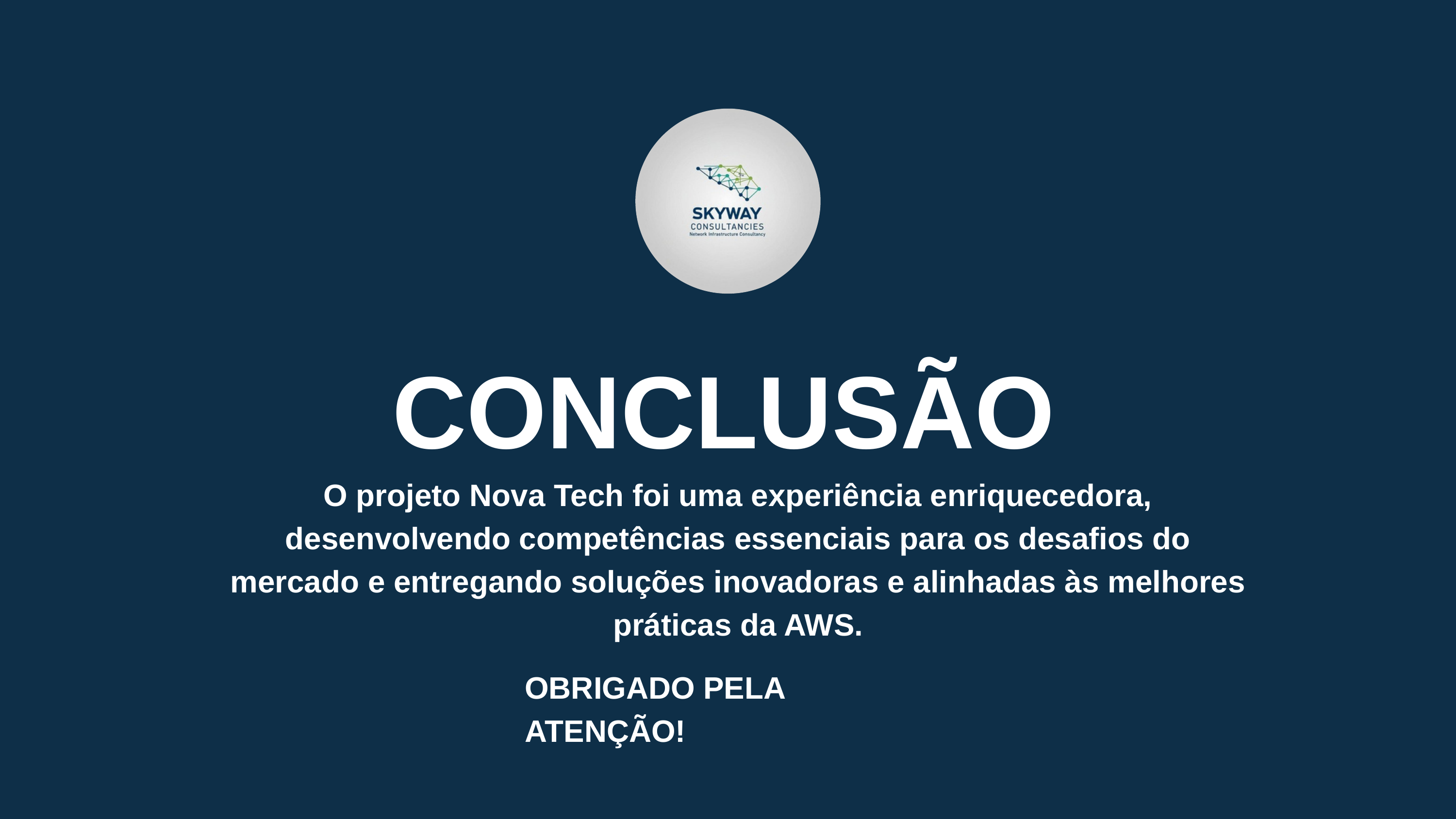

CONCLUSÃO
O projeto Nova Tech foi uma experiência enriquecedora, desenvolvendo competências essenciais para os desafios do mercado e entregando soluções inovadoras e alinhadas às melhores práticas da AWS.
OBRIGADO PELA ATENÇÃO!